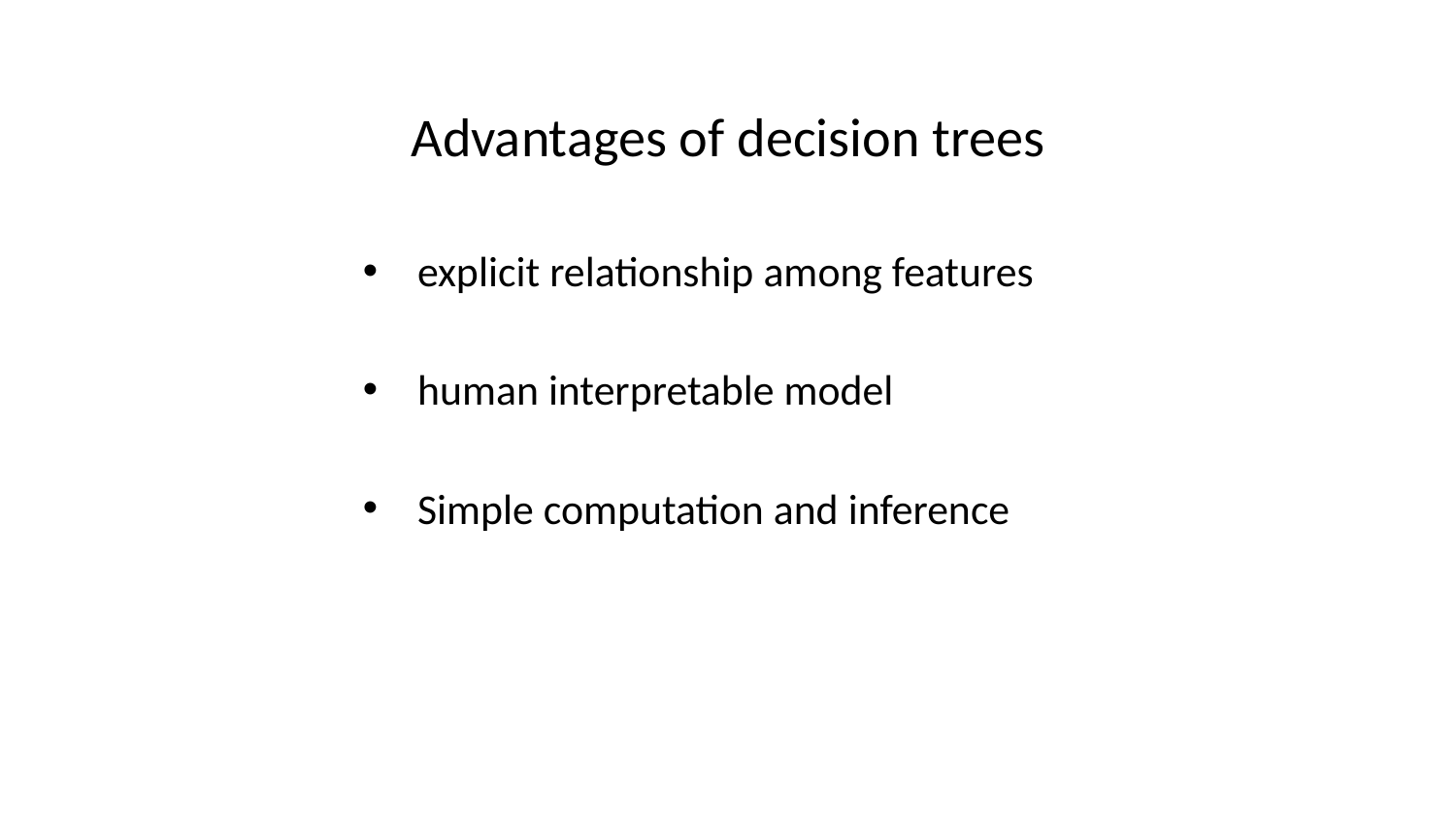

# Advantages of decision trees

explicit relationship among features

human interpretable model

Simple computation and inference